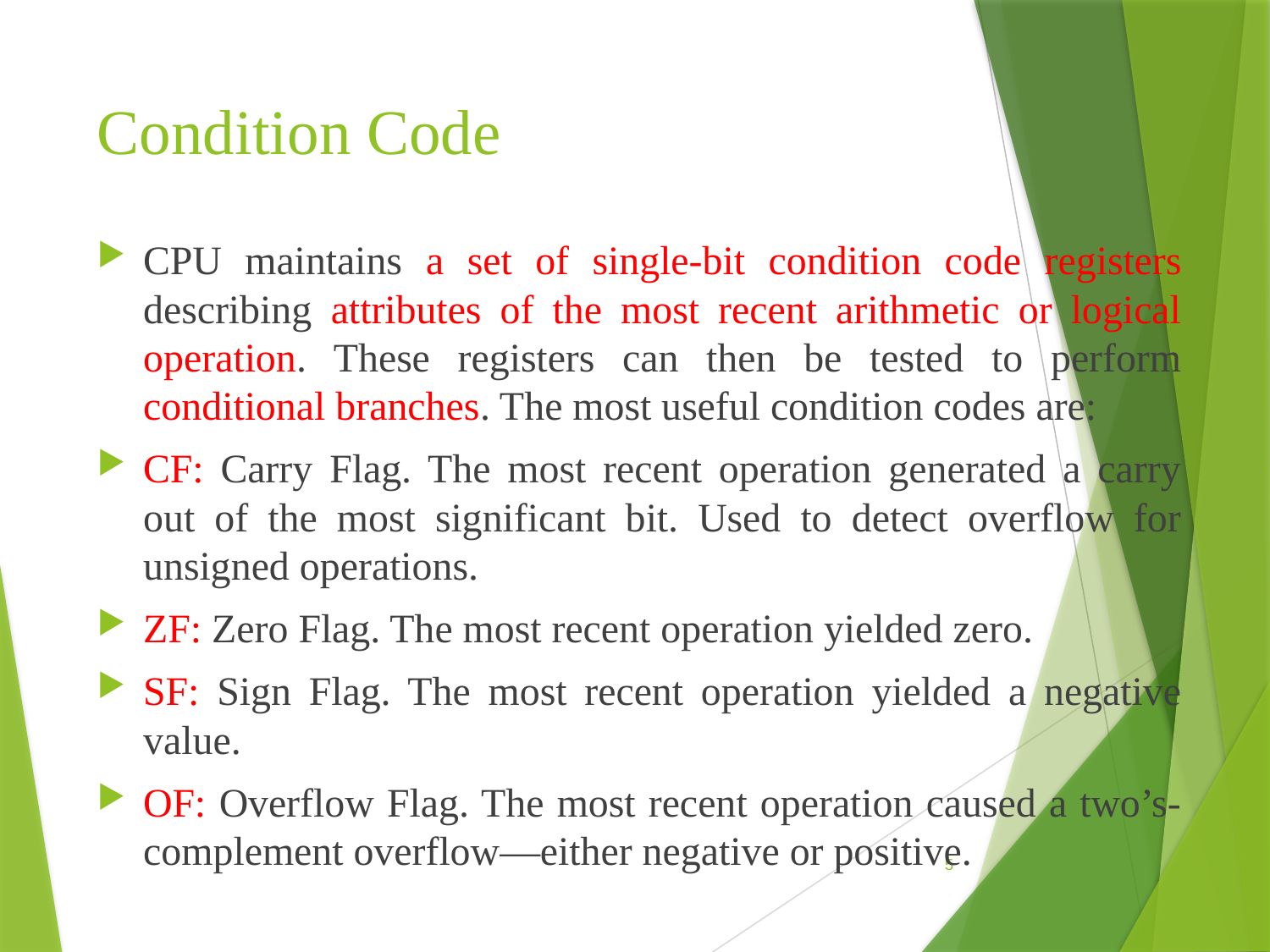

# Condition Code
CPU maintains a set of single-bit condition code registers describing attributes of the most recent arithmetic or logical operation. These registers can then be tested to perform conditional branches. The most useful condition codes are:
CF: Carry Flag. The most recent operation generated a carry out of the most significant bit. Used to detect overflow for unsigned operations.
ZF: Zero Flag. The most recent operation yielded zero.
SF: Sign Flag. The most recent operation yielded a negative value.
OF: Overflow Flag. The most recent operation caused a two’s-complement overflow—either negative or positive.
5